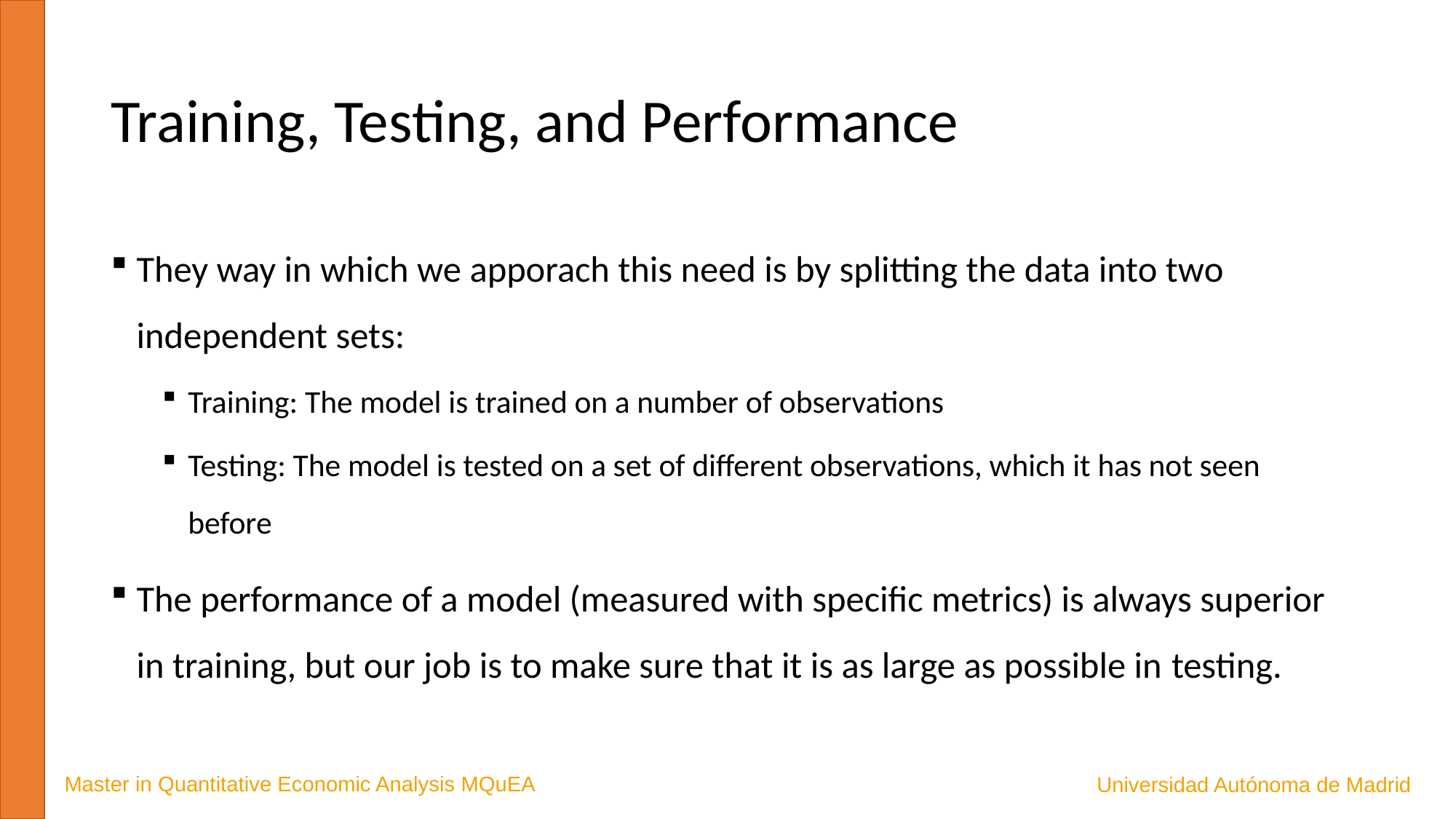

# Training, Testing, and Performance
They way in which we apporach this need is by splitting the data into two independent sets:
Training: The model is trained on a number of observations
Testing: The model is tested on a set of different observations, which it has not seen before
The performance of a model (measured with specific metrics) is always superior in training, but our job is to make sure that it is as large as possible in testing.
Master in Quantitative Economic Analysis MQuEA
Universidad Autónoma de Madrid